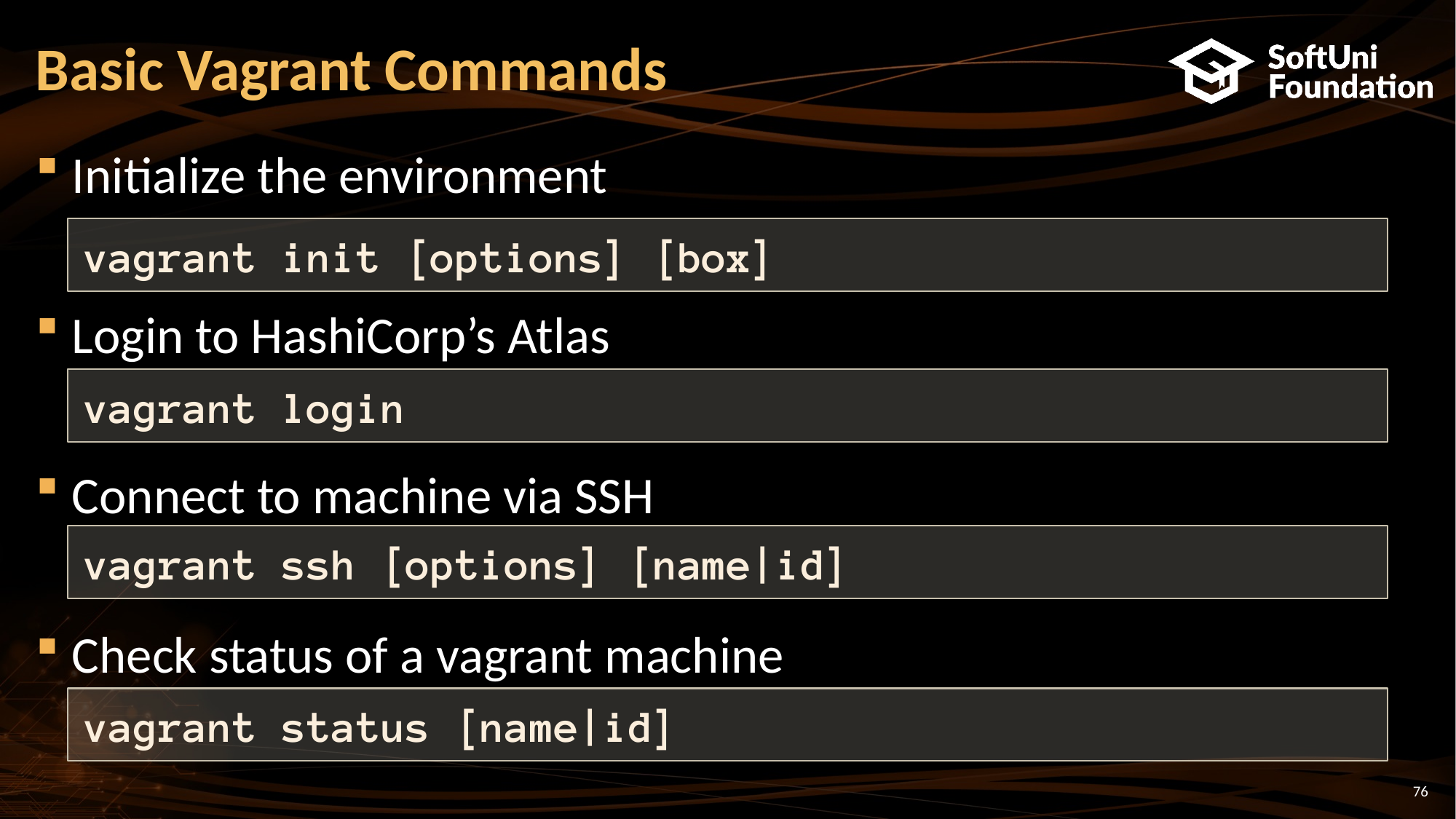

# Basic Vagrant Commands
Initialize the environment

Login to HashiCorp’s Atlas

Connect to machine via SSH

Check status of a vagrant machine
vagrant init [options] [box]
vagrant login
vagrant ssh [options] [name|id]
vagrant status [name|id]
76